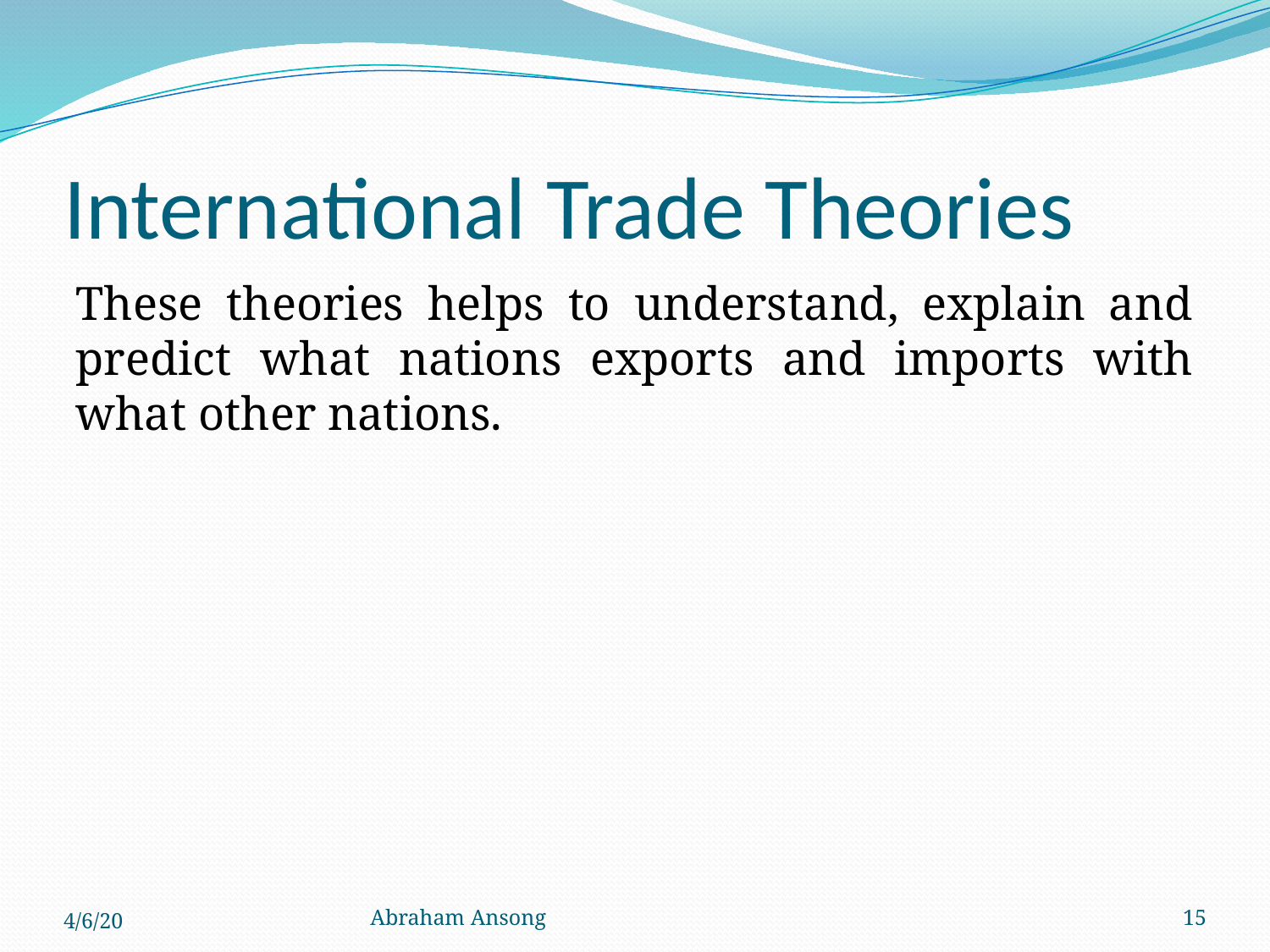

# International Trade Theories
These theories helps to understand, explain and predict what nations exports and imports with what other nations.
4/6/20
Abraham Ansong
15